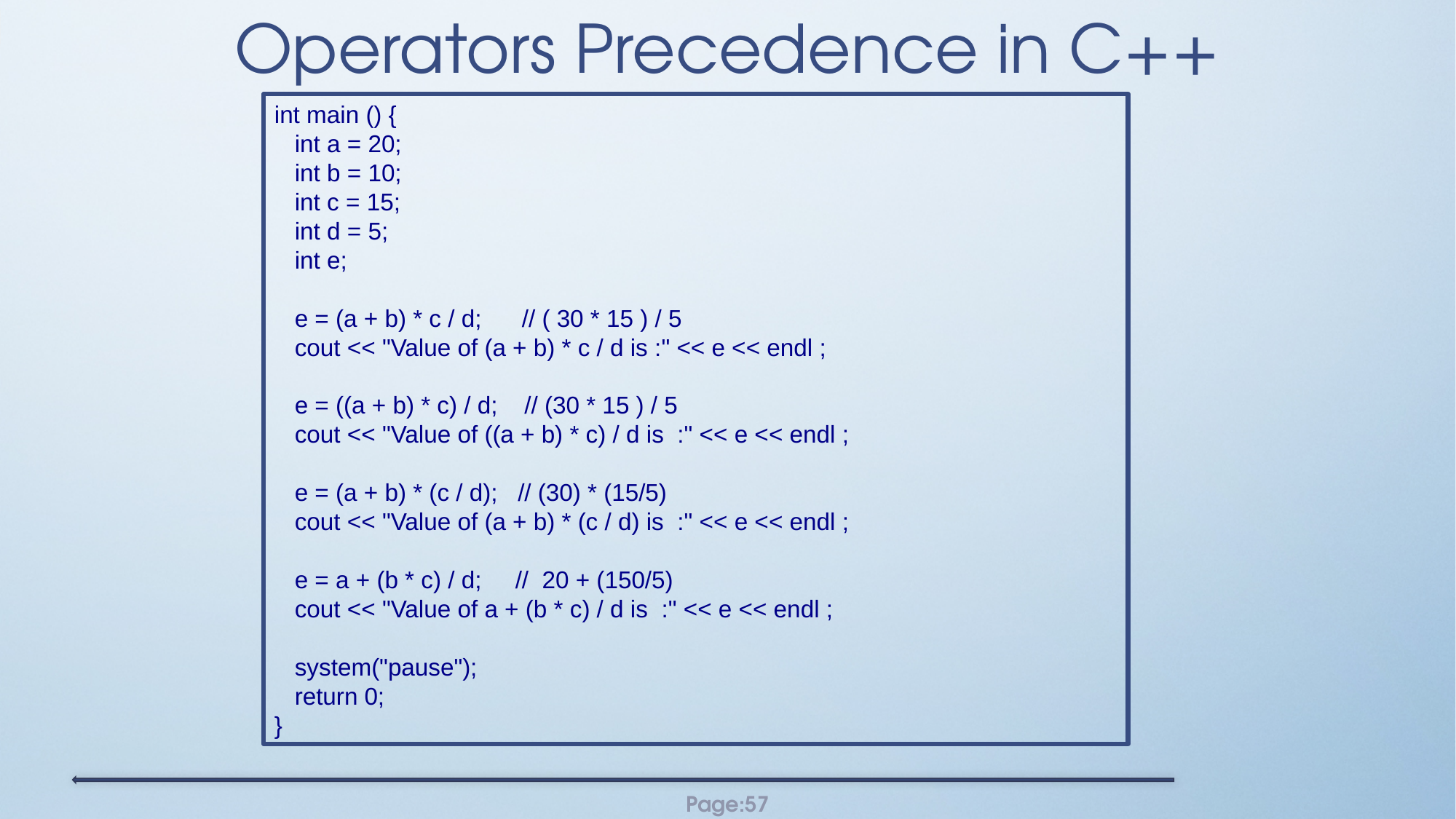

# Operators Precedence in C++

int main () {
   int a = 20;
   int b = 10;
   int c = 15;
   int d = 5;
   int e;

   e = (a + b) * c / d;      // ( 30 * 15 ) / 5
   cout << "Value of (a + b) * c / d is :" << e << endl ;

   e = ((a + b) * c) / d;    // (30 * 15 ) / 5
   cout << "Value of ((a + b) * c) / d is  :" << e << endl ;

   e = (a + b) * (c / d);   // (30) * (15/5)
   cout << "Value of (a + b) * (c / d) is  :" << e << endl ;

   e = a + (b * c) / d;     //  20 + (150/5)
   cout << "Value of a + (b * c) / d is  :" << e << endl ;

   system("pause");
   return 0;
}